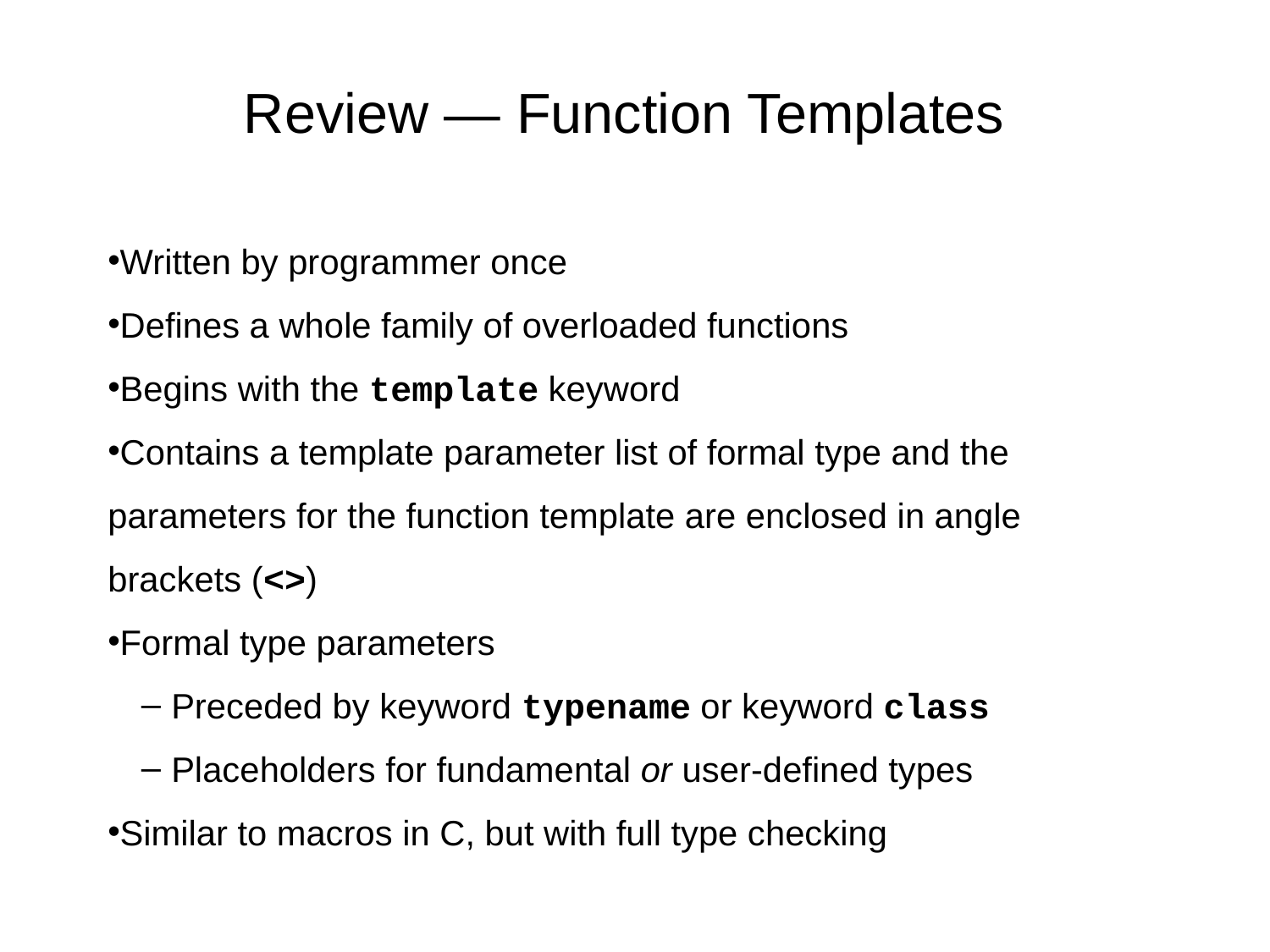

Review — Function Templates
Written by programmer once
Defines a whole family of overloaded functions
Begins with the template keyword
Contains a template parameter list of formal type and the parameters for the function template are enclosed in angle brackets (<>)
Formal type parameters
Preceded by keyword typename or keyword class
Placeholders for fundamental or user-defined types
Similar to macros in C, but with full type checking